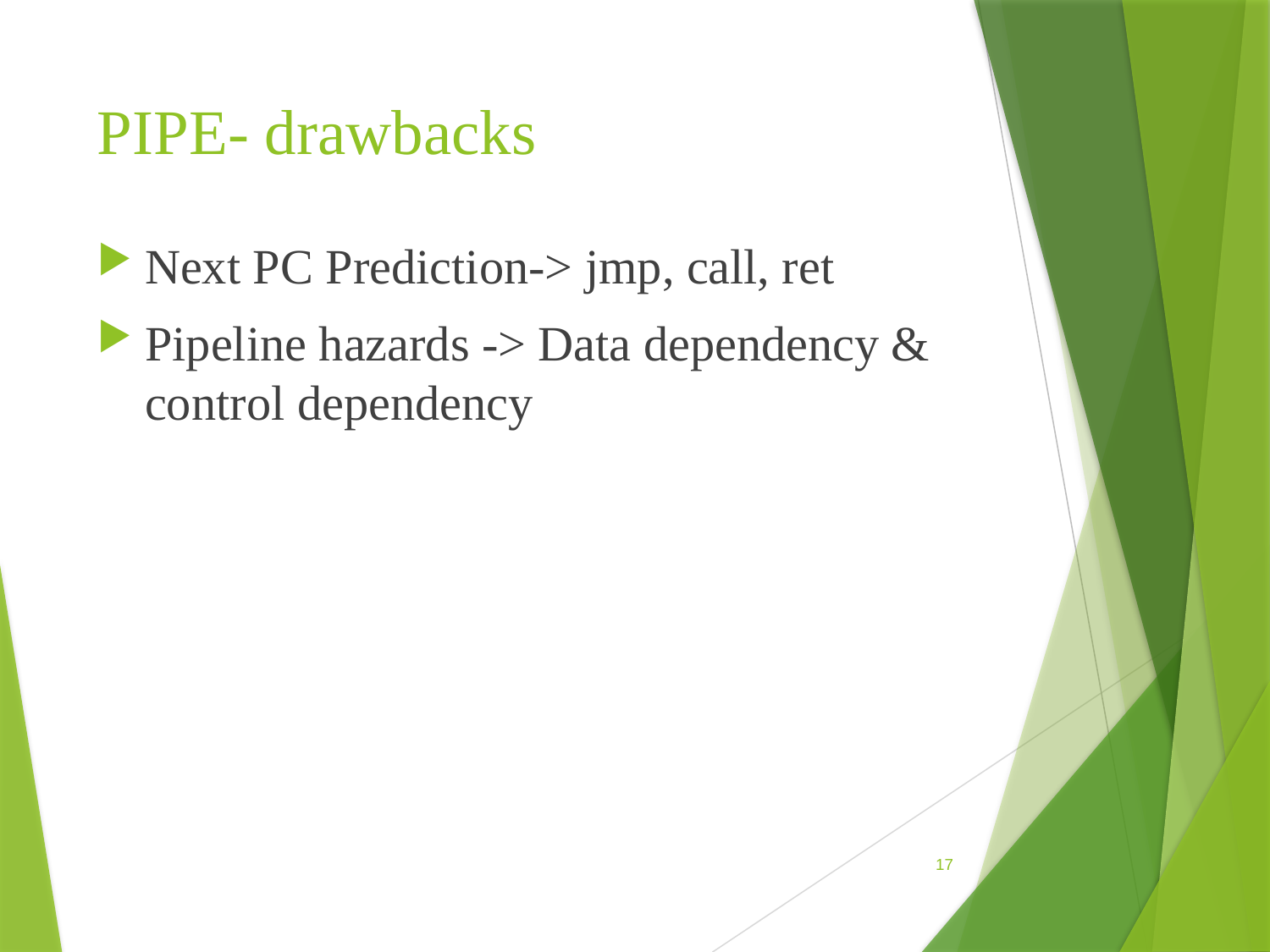

# PIPE- drawbacks
Next PC Prediction-> jmp, call, ret
Pipeline hazards -> Data dependency & control dependency
17